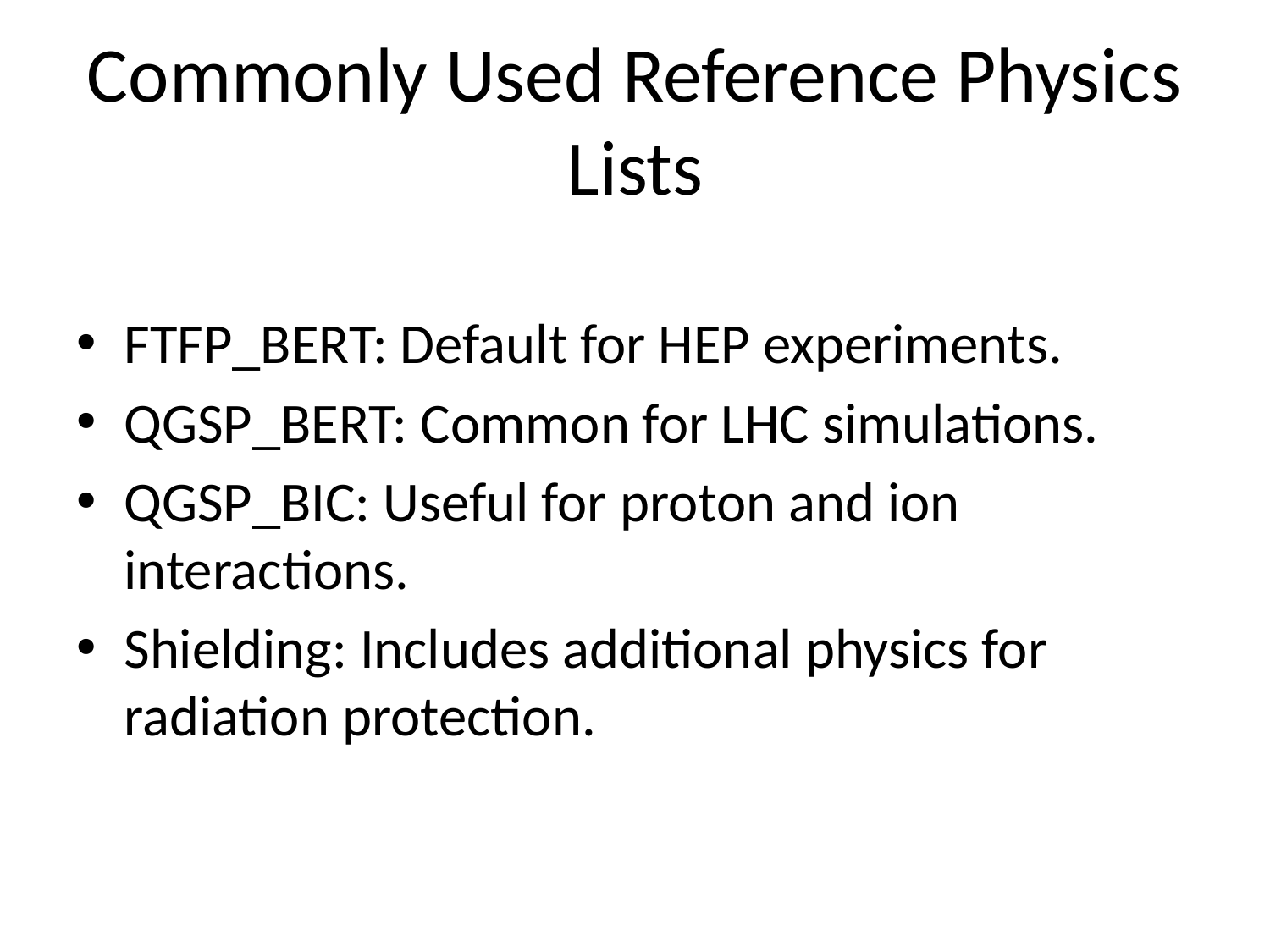

# Commonly Used Reference Physics Lists

FTFP_BERT: Default for HEP experiments.
QGSP_BERT: Common for LHC simulations.
QGSP_BIC: Useful for proton and ion interactions.
Shielding: Includes additional physics for radiation protection.